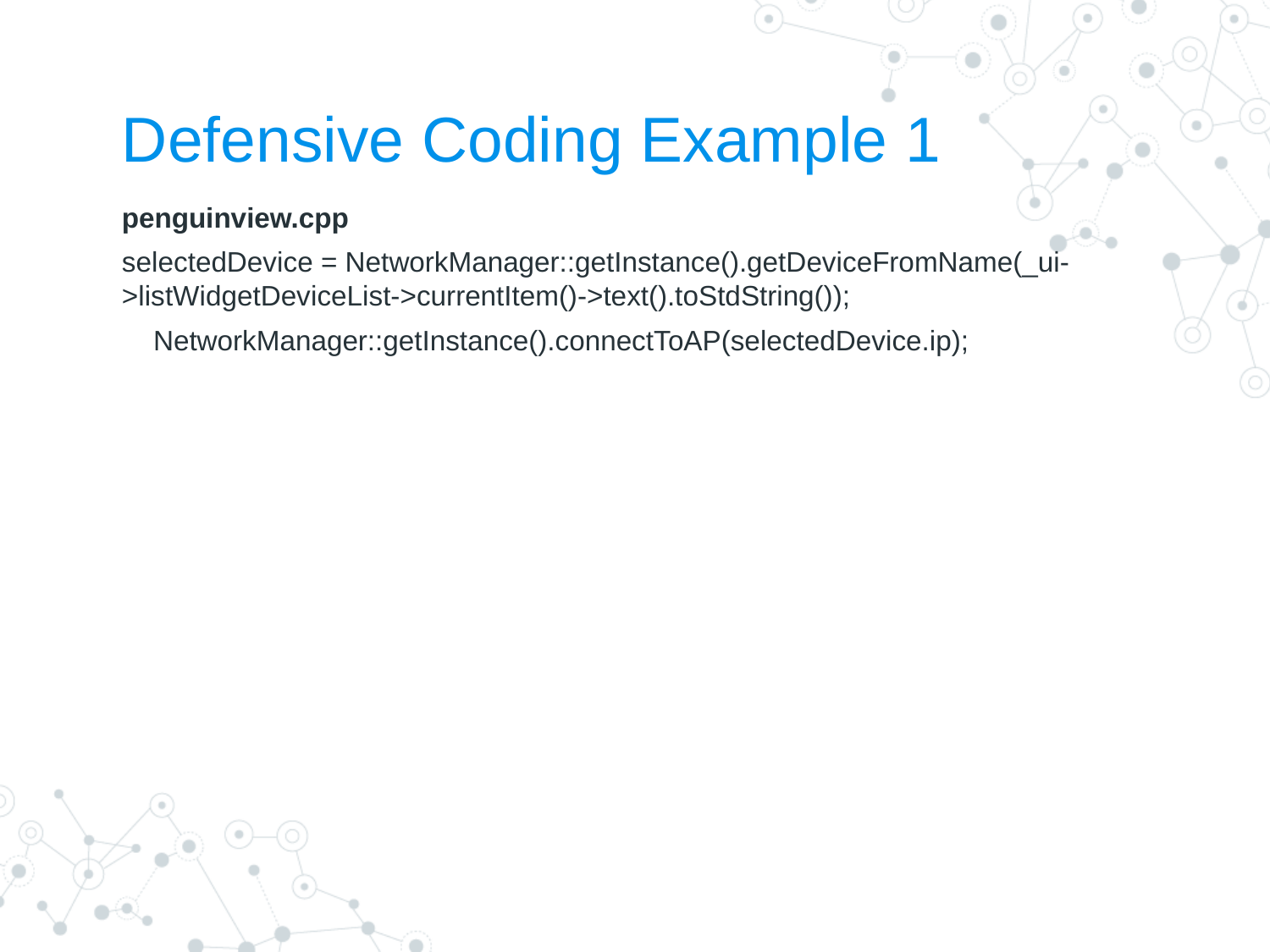

# Defensive Coding Example 1
penguinview.cpp
selectedDevice = NetworkManager::getInstance().getDeviceFromName(_ui->listWidgetDeviceList->currentItem()->text().toStdString());
    NetworkManager::getInstance().connectToAP(selectedDevice.ip);